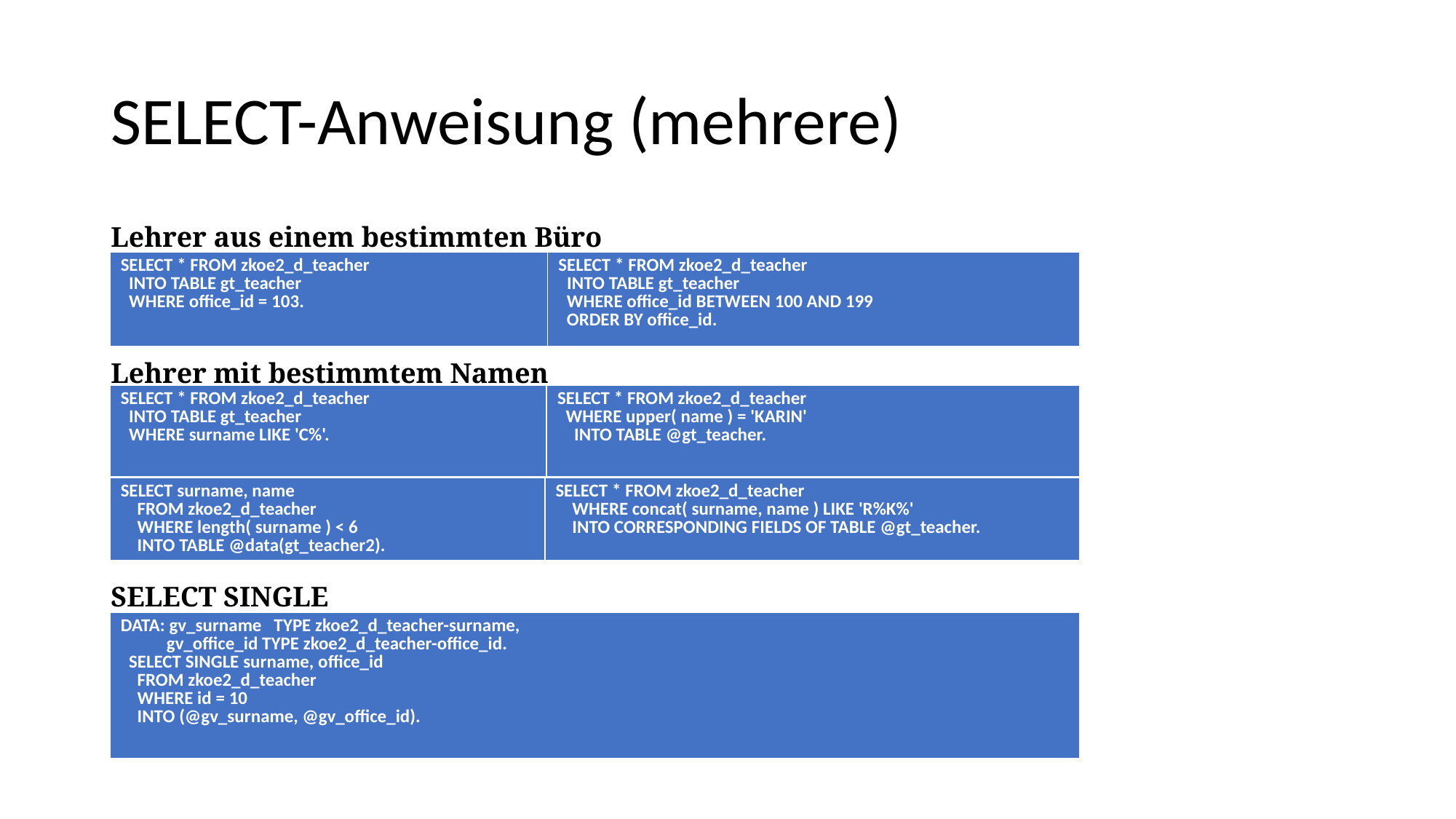

# SELECT-Anweisung (mehrere)
Lehrer aus einem bestimmten Büro
Lehrer mit bestimmtem Namen

SELECT SINGLE

| SELECT \* FROM zkoe2\_d\_teacher   INTO TABLE gt\_teacher   WHERE office\_id = 103. | SELECT \* FROM zkoe2\_d\_teacher INTO TABLE gt\_teacher   WHERE office\_id BETWEEN 100 AND 199   ORDER BY office\_id. |
| --- | --- |
| SELECT \* FROM zkoe2\_d\_teacher   INTO TABLE gt\_teacher   WHERE surname LIKE 'C%'. | SELECT \* FROM zkoe2\_d\_teacher   WHERE upper( name ) = 'KARIN'     INTO TABLE @gt\_teacher. |
| --- | --- |
| SELECT surname, name     FROM zkoe2\_d\_teacher     WHERE length( surname ) < 6     INTO TABLE @data(gt\_teacher2). | SELECT \* FROM zkoe2\_d\_teacher     WHERE concat( surname, name ) LIKE 'R%K%'     INTO CORRESPONDING FIELDS OF TABLE @gt\_teacher. |
| --- | --- |
| DATA: gv\_surname   TYPE zkoe2\_d\_teacher-surname,          gv\_office\_id TYPE zkoe2\_d\_teacher-office\_id.   SELECT SINGLE surname, office\_id     FROM zkoe2\_d\_teacher     WHERE id = 10     INTO (@gv\_surname, @gv\_office\_id). |
| --- |